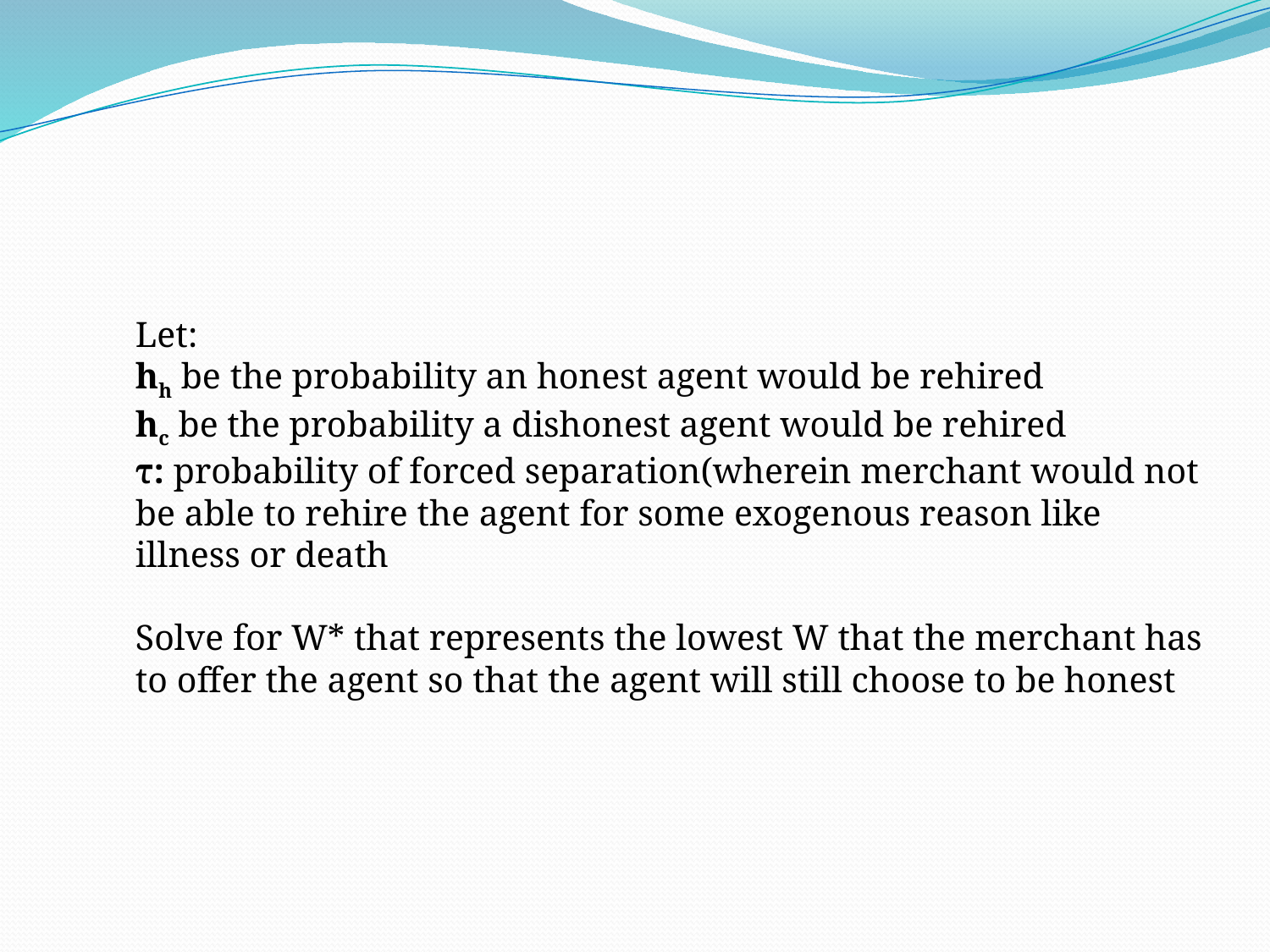

# Let: hh be the probability an honest agent would be rehired hc be the probability a dishonest agent would be rehired τ: probability of forced separation(wherein merchant would not be able to rehire the agent for some exogenous reason like illness or death Solve for W* that represents the lowest W that the merchant has to offer the agent so that the agent will still choose to be honest